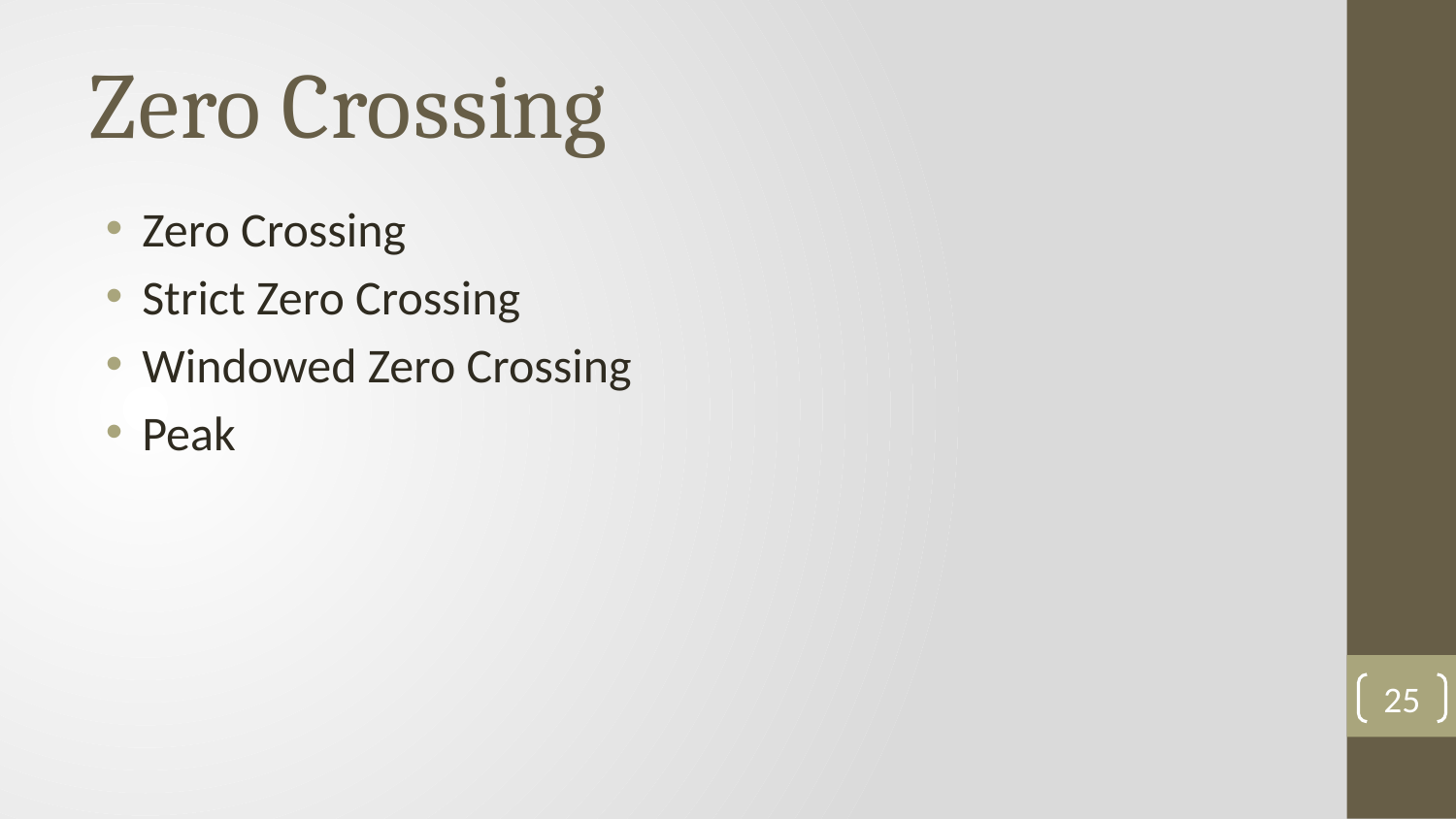

# Zero Crossing
Zero Crossing
Strict Zero Crossing
Windowed Zero Crossing
Peak
25